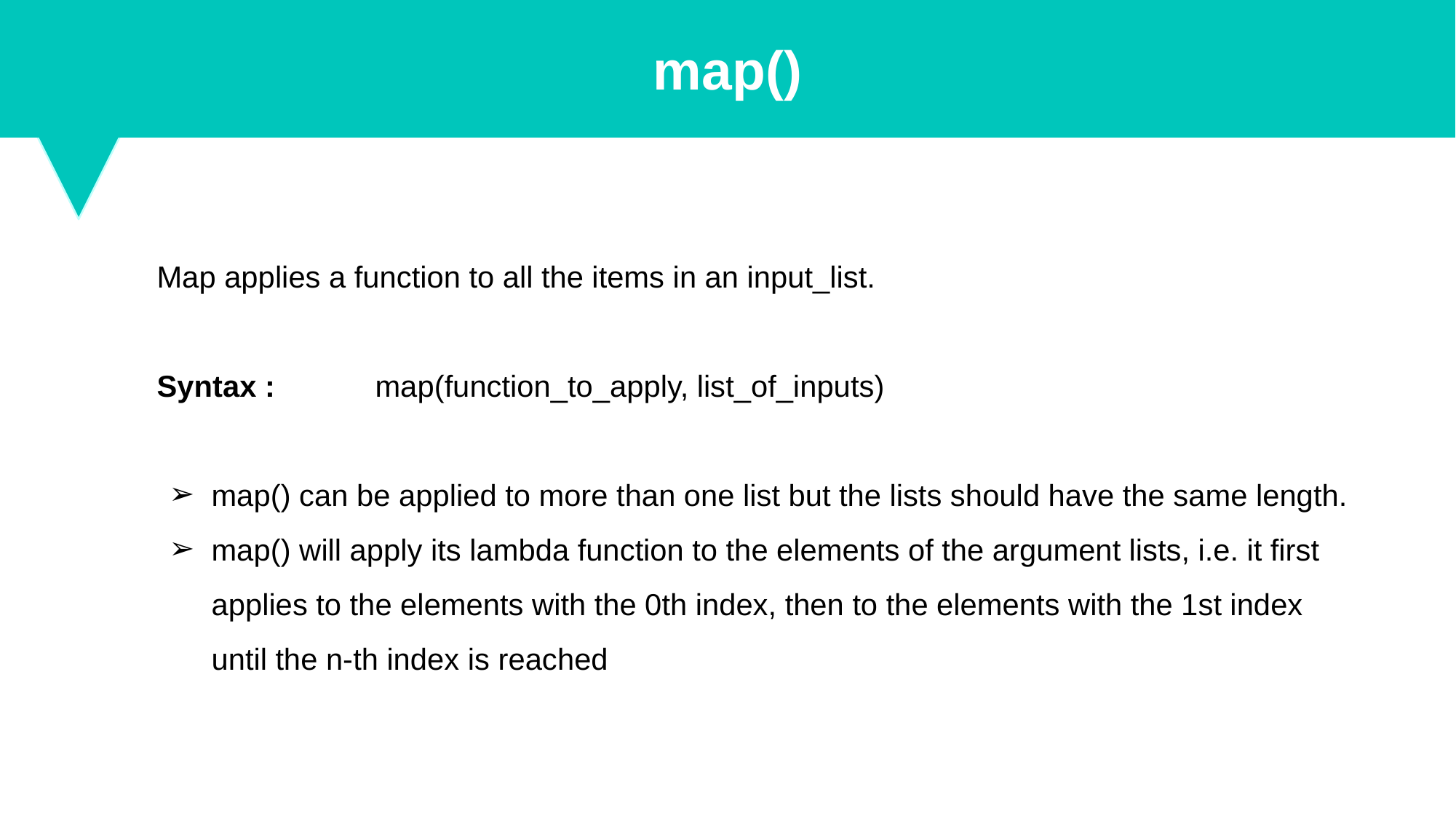

map()

Map applies a function to all the items in an input_list.

Syntax : 	map(function_to_apply, list_of_inputs)

map() can be applied to more than one list but the lists should have the same length.
map() will apply its lambda function to the elements of the argument lists, i.e. it first applies to the elements with the 0th index, then to the elements with the 1st index until the n-th index is reached